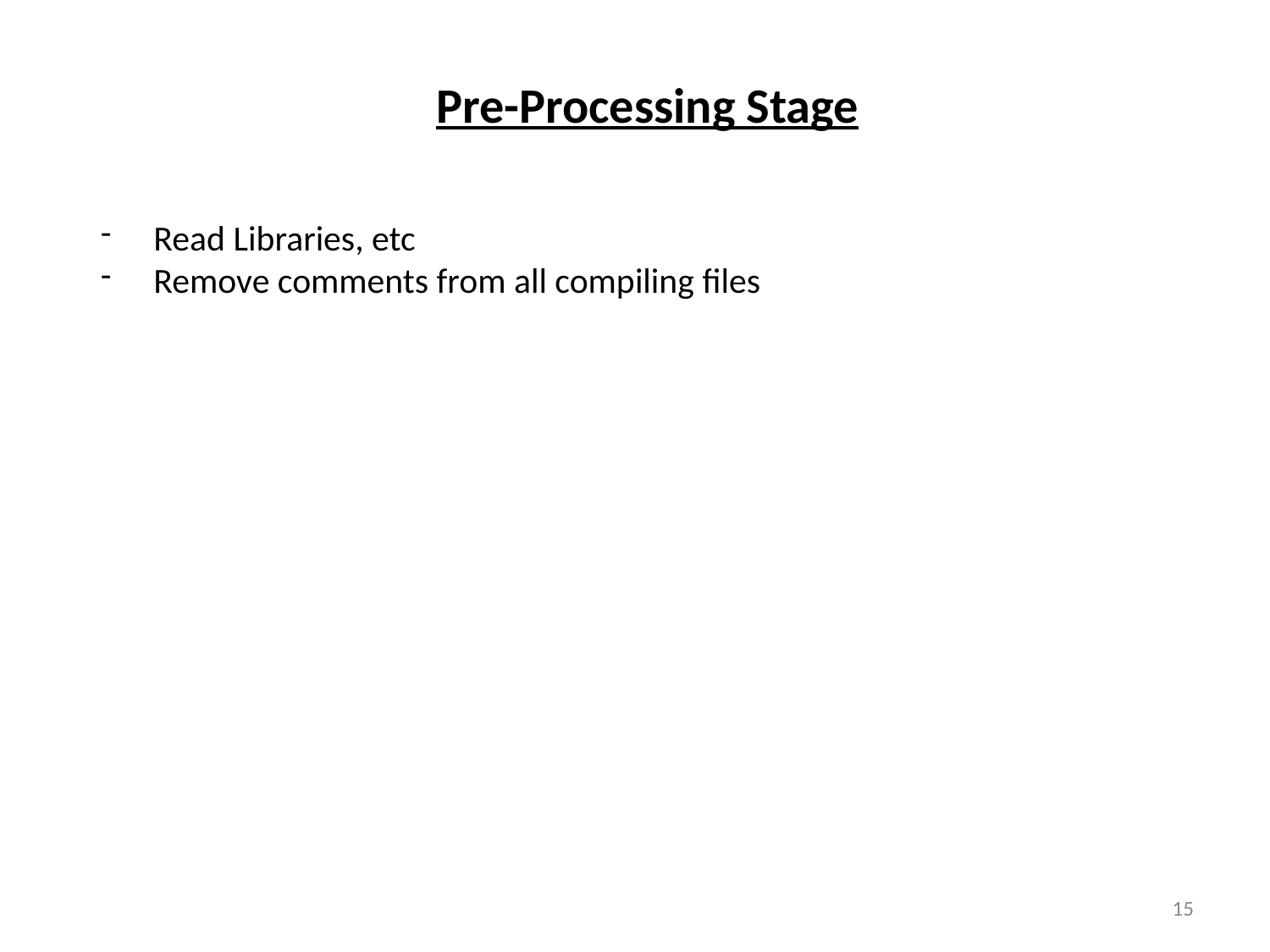

Pre-Processing Stage

Read Libraries, etc
Remove comments from all compiling files

15